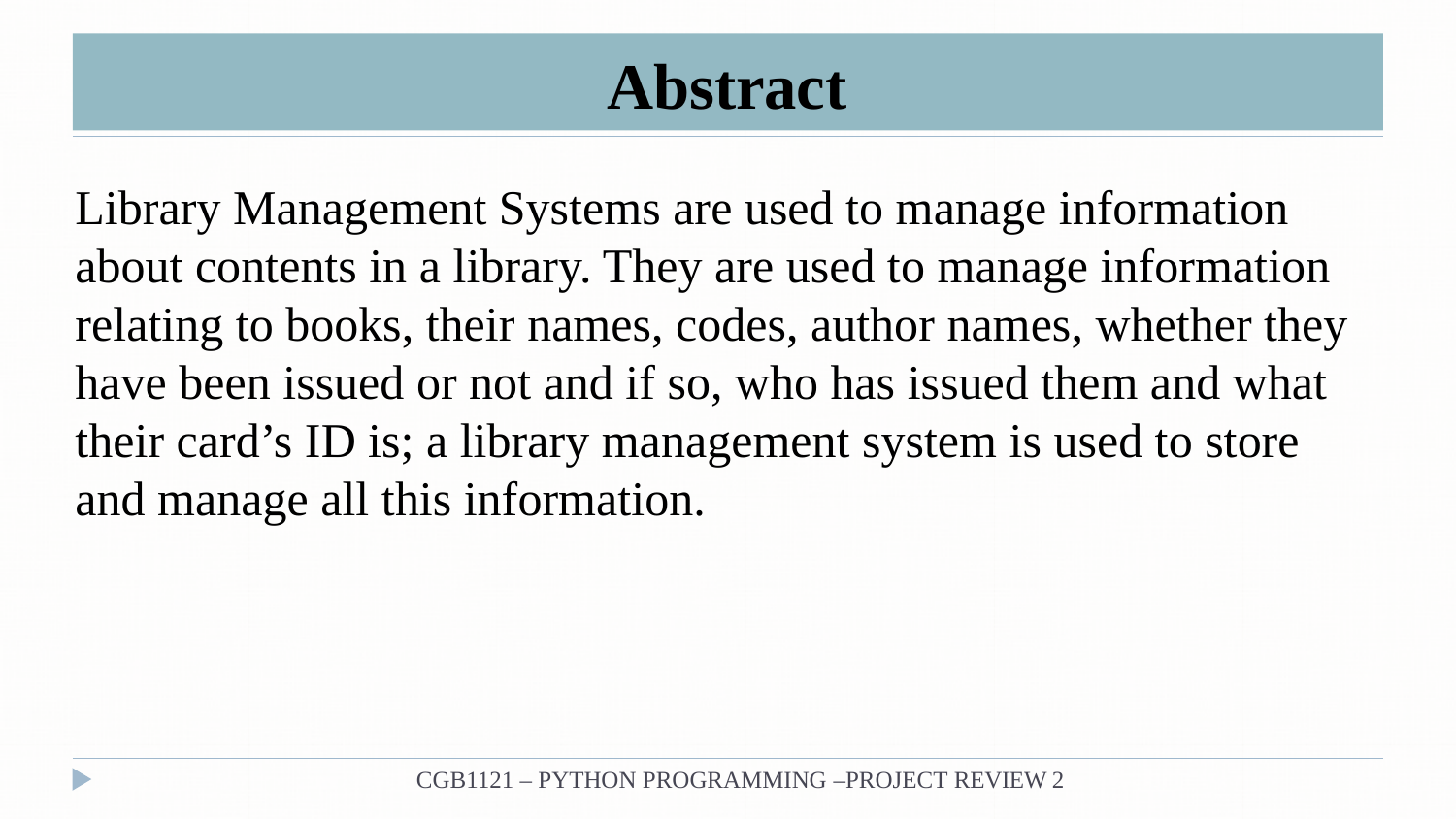

# Abstract

Library Management Systems are used to manage information about contents in a library. They are used to manage information relating to books, their names, codes, author names, whether they have been issued or not and if so, who has issued them and what their card’s ID is; a library management system is used to store and manage all this information.

3
CGB1121 – PYTHON PROGRAMMING –PROJECT REVIEW 2